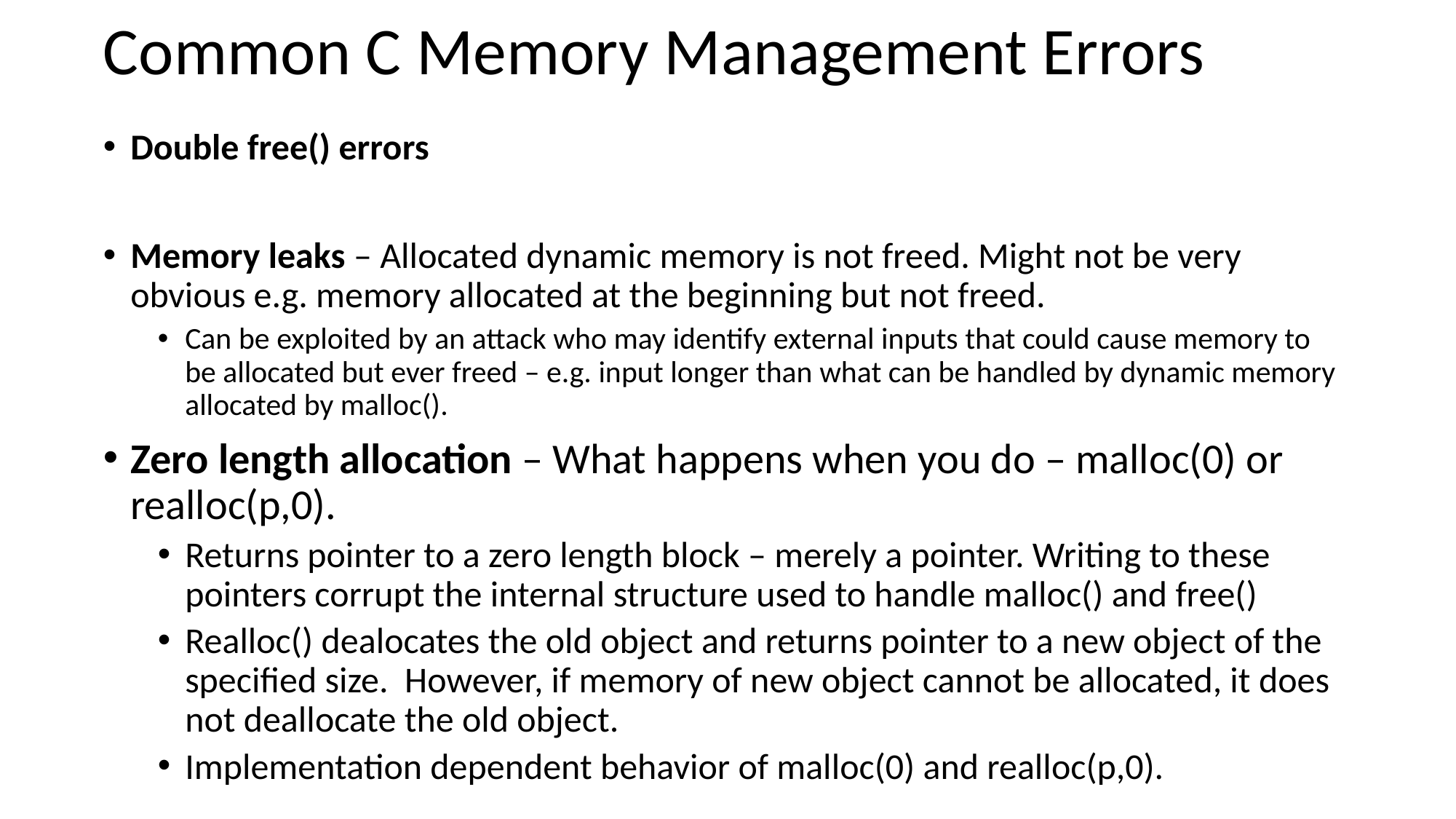

# Common C Memory Management Errors
Double free() errors

Memory leaks – Allocated dynamic memory is not freed. Might not be very obvious e.g. memory allocated at the beginning but not freed.
Can be exploited by an attack who may identify external inputs that could cause memory to be allocated but ever freed – e.g. input longer than what can be handled by dynamic memory allocated by malloc().
Zero length allocation – What happens when you do – malloc(0) or realloc(p,0).
Returns pointer to a zero length block – merely a pointer. Writing to these pointers corrupt the internal structure used to handle malloc() and free()
Realloc() dealocates the old object and returns pointer to a new object of the specified size.  However, if memory of new object cannot be allocated, it does not deallocate the old object.
Implementation dependent behavior of malloc(0) and realloc(p,0).